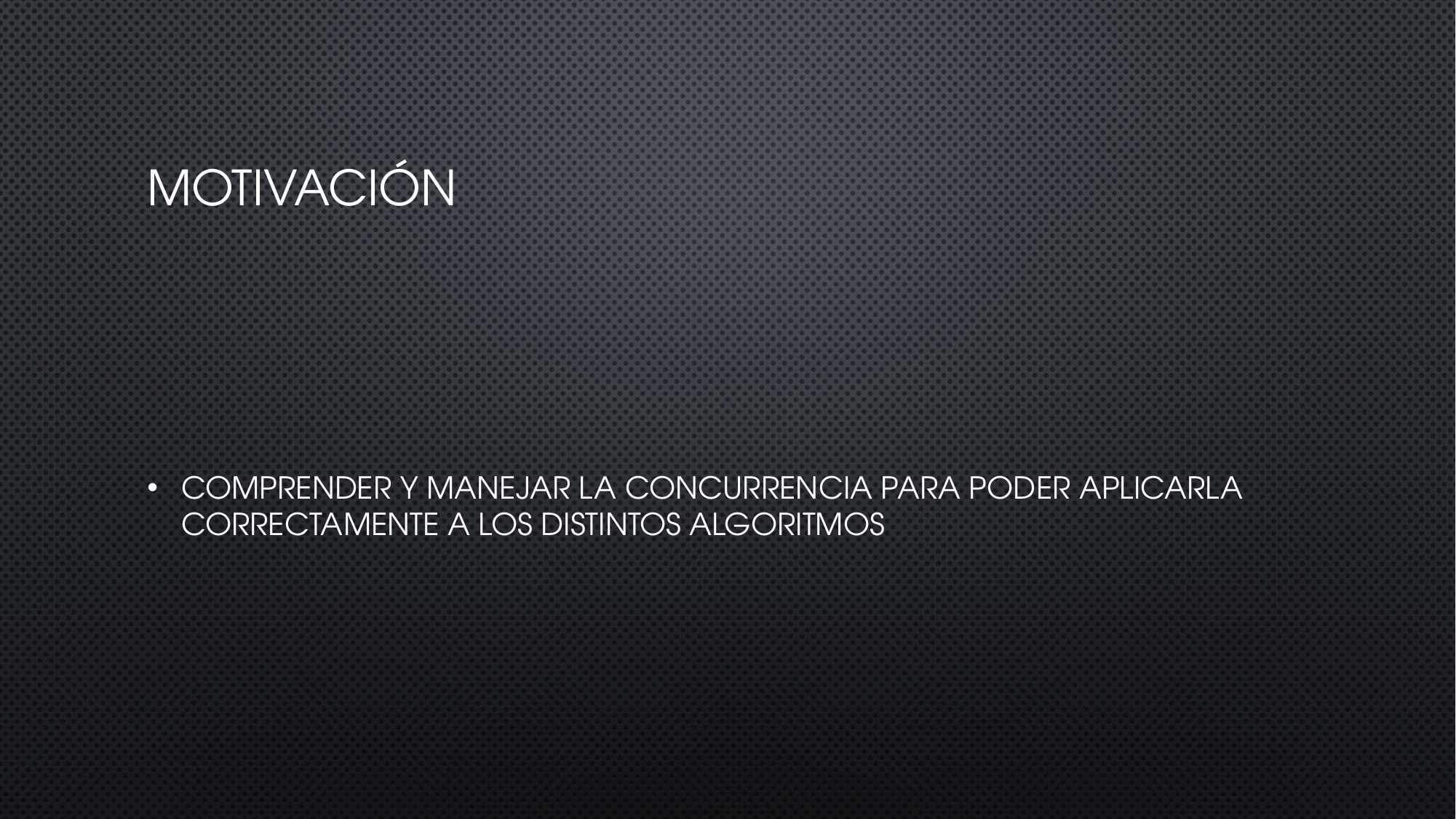

# Motivación
Comprender y manejar la concurrencia para poder aplicarla correctamente a los distintos algoritmos